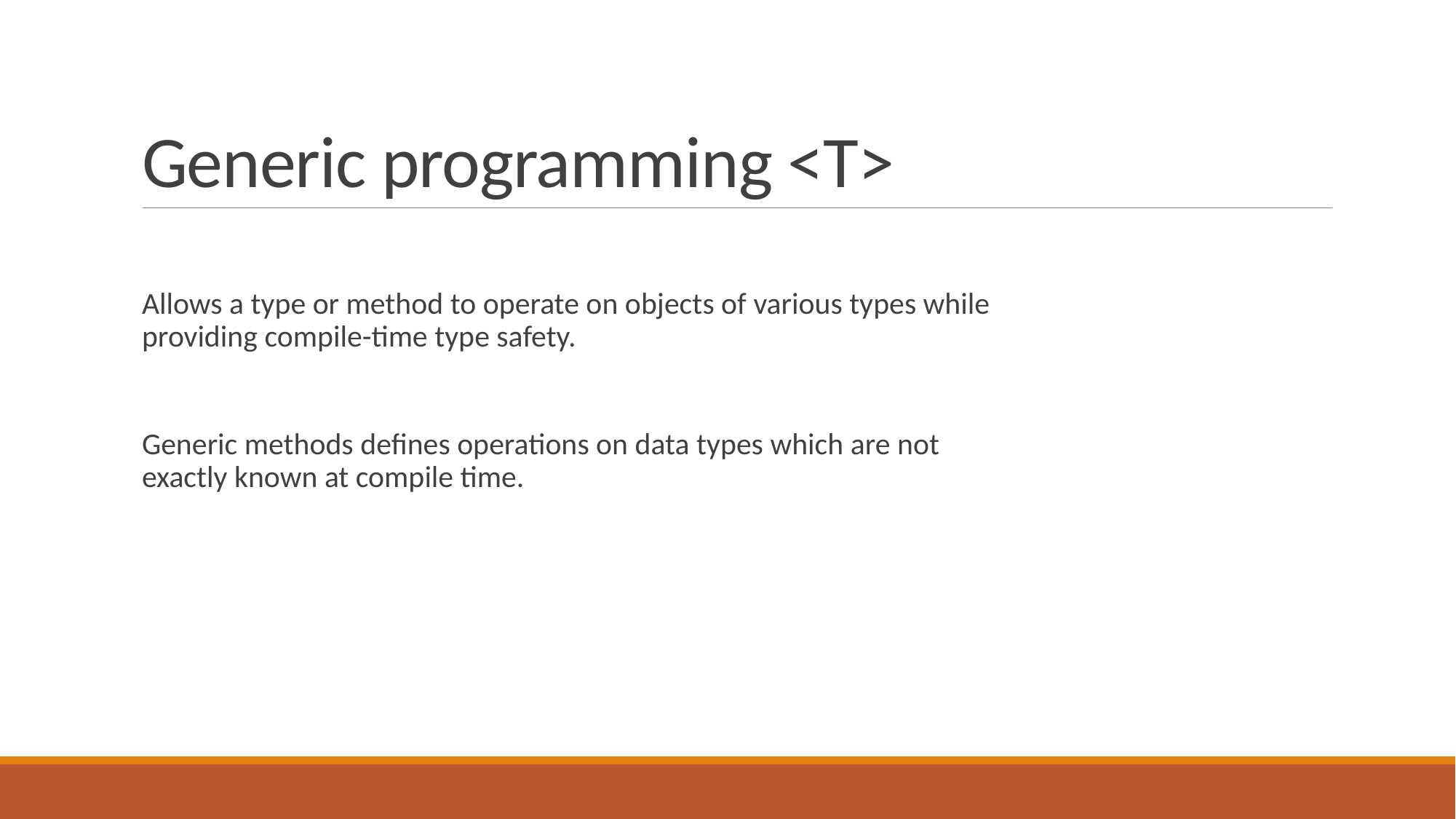

# Generic programming <T>
Allows a type or method to operate on objects of various types while providing compile-time type safety.

Generic methods defines operations on data types which are not exactly known at compile time.